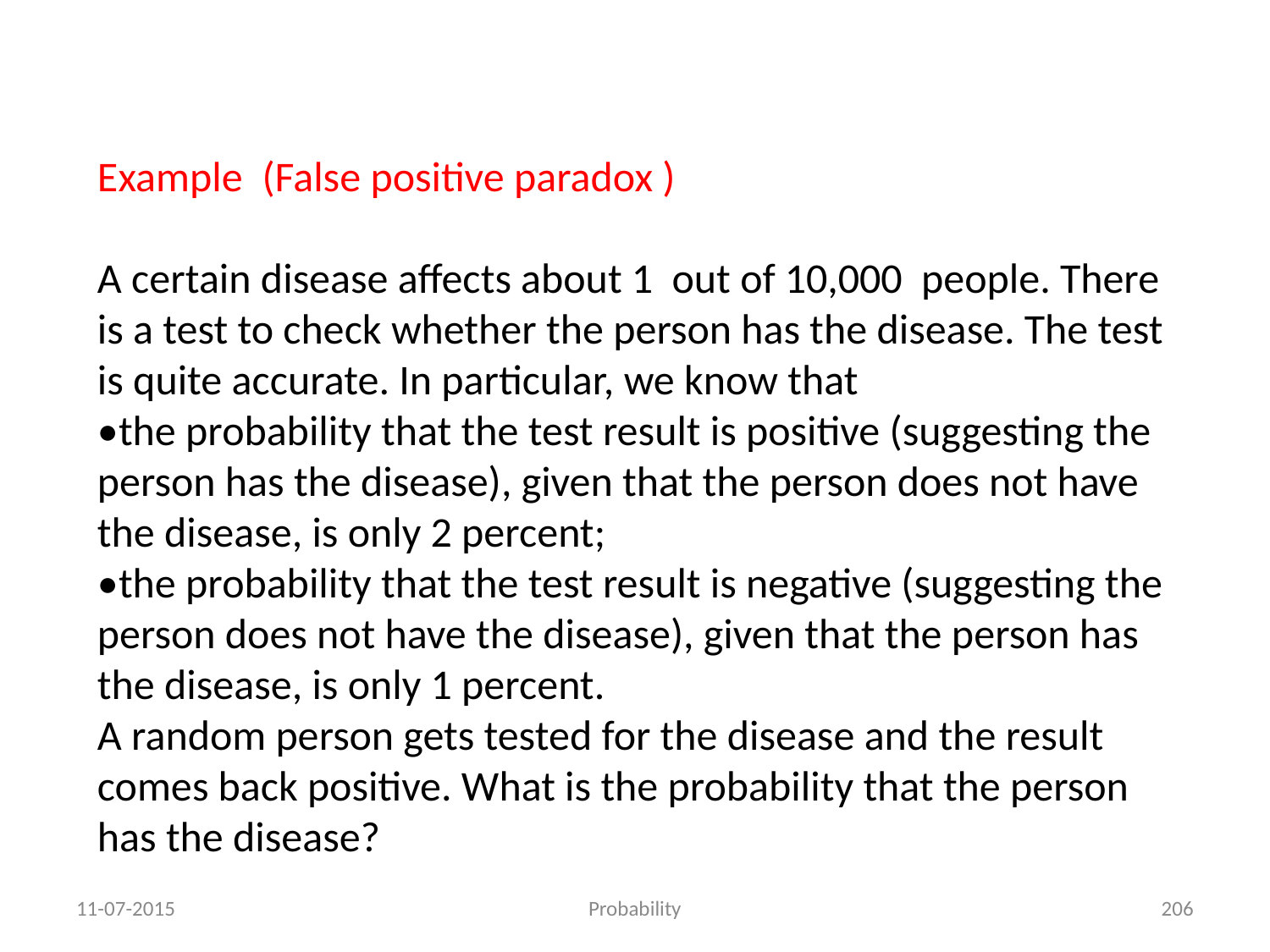

Example  (False positive paradox )

A certain disease affects about 1  out of 10,000  people. There is a test to check whether the person has the disease. The test is quite accurate. In particular, we know that
•the probability that the test result is positive (suggesting the person has the disease), given that the person does not have the disease, is only 2 percent;
•the probability that the test result is negative (suggesting the person does not have the disease), given that the person has the disease, is only 1 percent.
A random person gets tested for the disease and the result comes back positive. What is the probability that the person has the disease?
11-07-2015
Probability
206